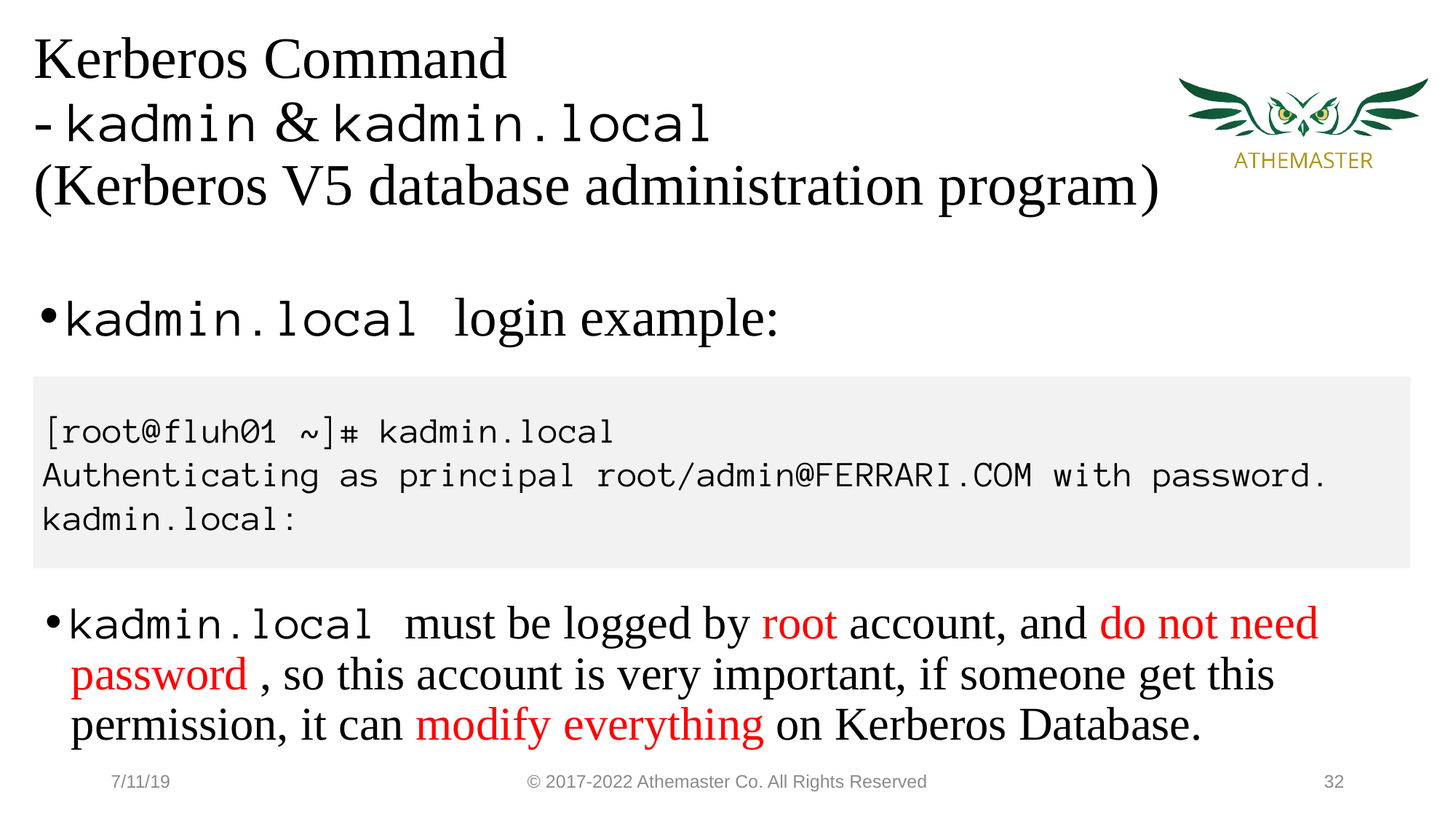

# Kerberos Command - kadmin & kadmin.local (Kerberos V5 database administration program)

kadmin.local login example:
[root@fluh01 ~]# kadmin.local
Authenticating as principal root/admin@FERRARI.COM with password.
kadmin.local:
kadmin.local must be logged by root account, and do not need password , so this account is very important, if someone get this permission, it can modify everything on Kerberos Database.
7/11/19
© 2017-2022 Athemaster Co. All Rights Reserved
32